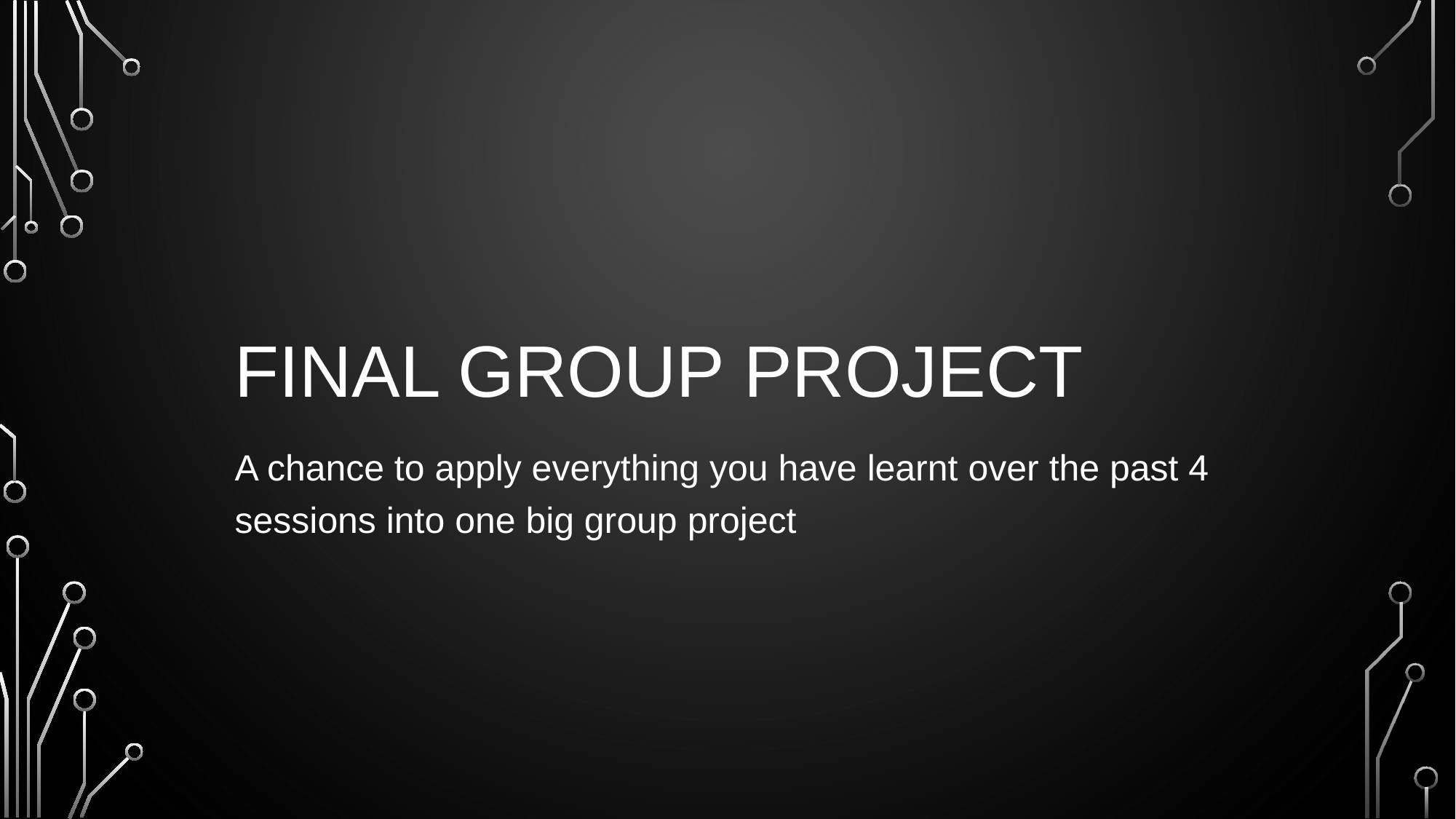

Final Group project
A chance to apply everything you have learnt over the past 4 sessions into one big group project